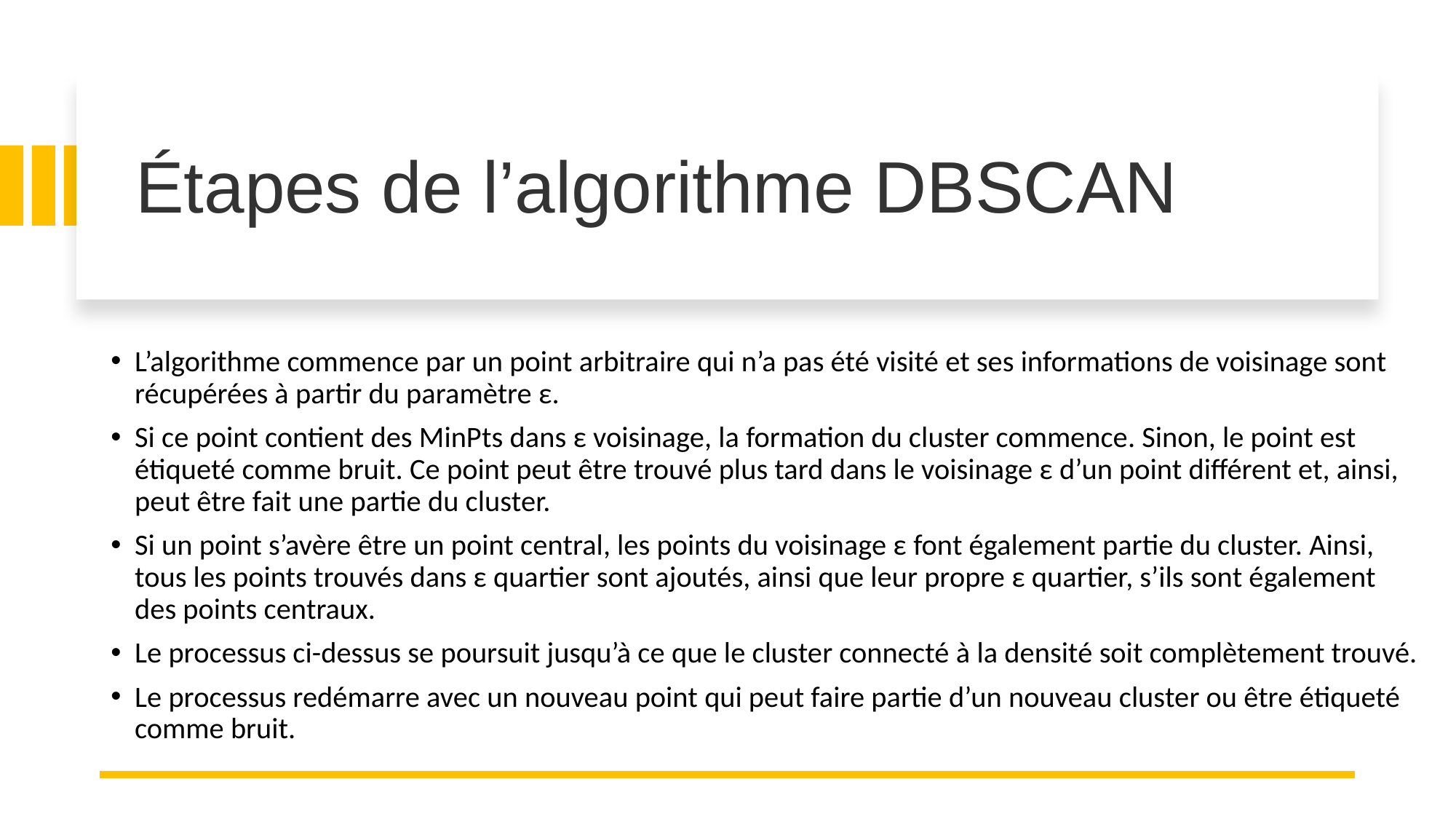

# Étapes de l’algorithme DBSCAN

L’algorithme commence par un point arbitraire qui n’a pas été visité et ses informations de voisinage sont récupérées à partir du paramètre ε.
Si ce point contient des MinPts dans ε voisinage, la formation du cluster commence. Sinon, le point est étiqueté comme bruit. Ce point peut être trouvé plus tard dans le voisinage ε d’un point différent et, ainsi, peut être fait une partie du cluster.
Si un point s’avère être un point central, les points du voisinage ε font également partie du cluster. Ainsi, tous les points trouvés dans ε quartier sont ajoutés, ainsi que leur propre ε quartier, s’ils sont également des points centraux.
Le processus ci-dessus se poursuit jusqu’à ce que le cluster connecté à la densité soit complètement trouvé.
Le processus redémarre avec un nouveau point qui peut faire partie d’un nouveau cluster ou être étiqueté comme bruit.